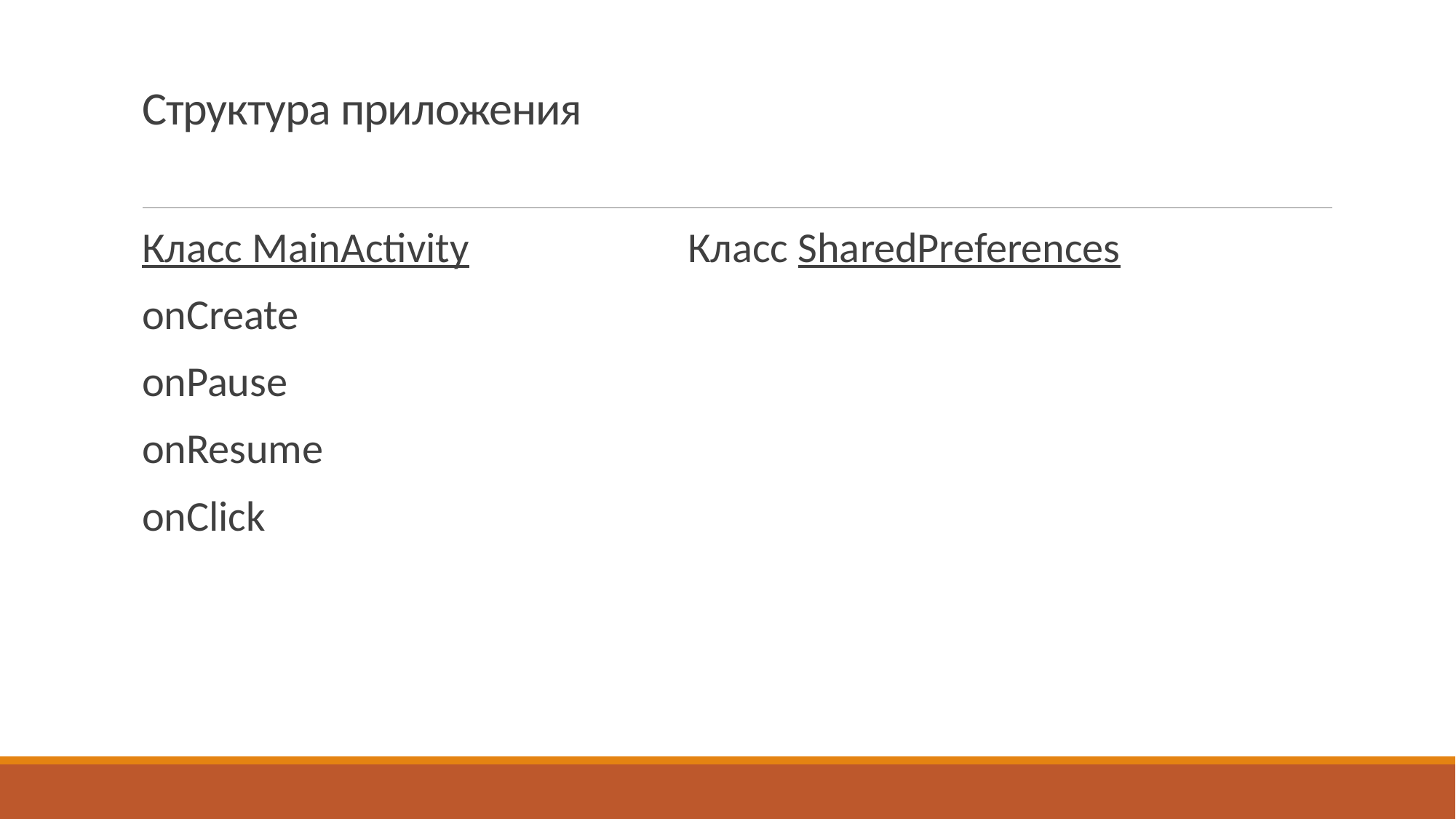

# Структура приложения
Класс MainActivity			Класс SharedPreferences
onCreate
onPause
onResume
onClick